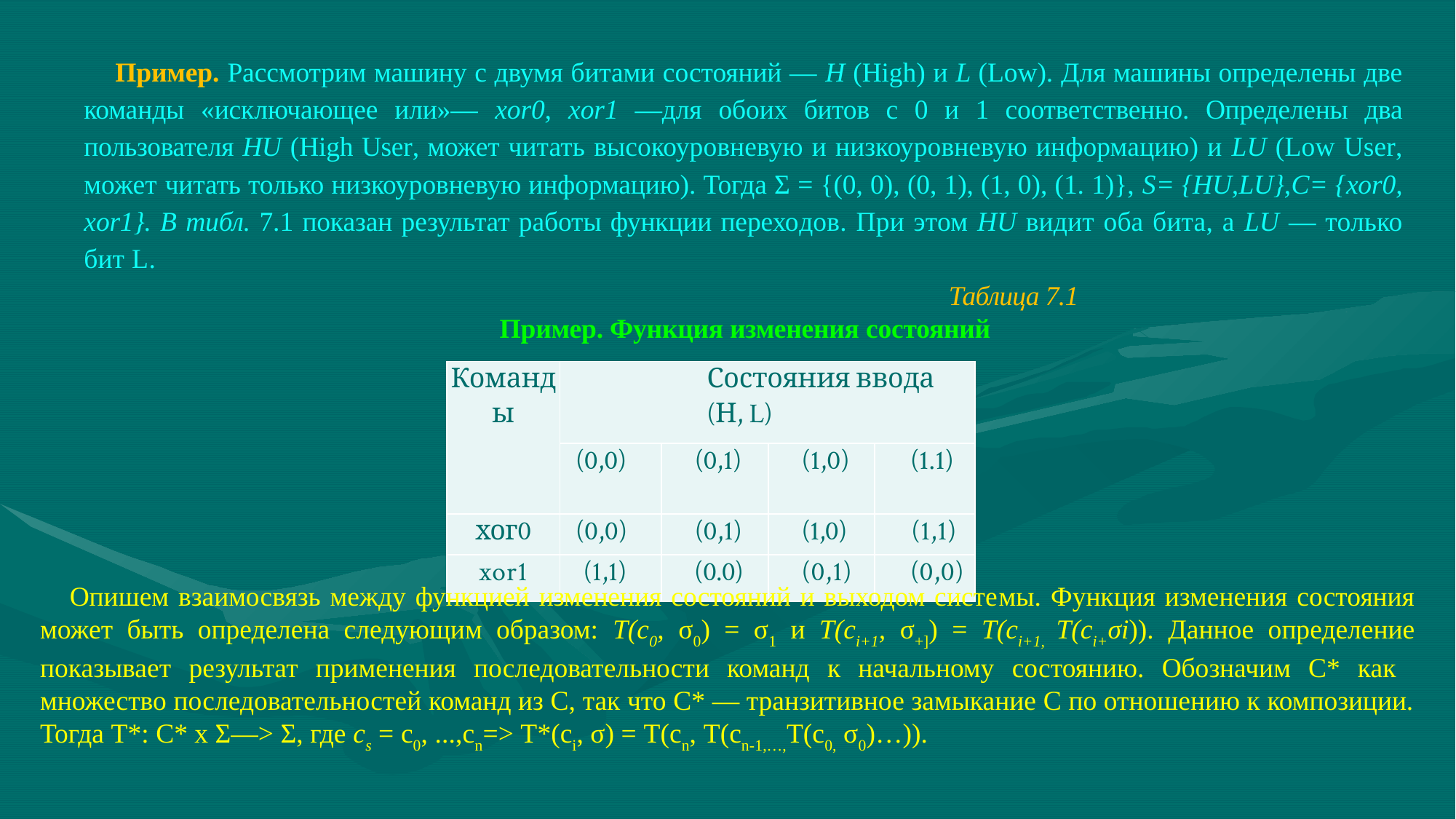

Пример. Рассмотрим машину с двумя битами состояний — Н (High) и L (Low). Для машины определены две команды «исключающее или»— xor0, xor1 —для обо­их битов с 0 и 1 соответственно. Определены два пользователя HU (High User, может читать высокоуровневую и низкоуровневую информацию) и LU (Low User, может читать только низкоуровневую информацию). Тогда Σ = {(0, 0), (0, 1), (1, 0), (1. 1)}, S= {HU,LU},C= {xor0, xor1}. В тибл. 7.1 показан результат работы функции перехо­дов. При этом HU видит оба бита, а LU — только бит L.
                                                                                                                                                                               Таблица 7.1
                                                         Пример. Функция изменения состояний
| Команды | Состояния ввода (Н, L) |  |  |  |
| --- | --- | --- | --- | --- |
|  | (0,0) | (0,1) | (1,0) | (1.1) |
| хог0 | (0,0) | (0,1) | (1,0) | (1,1) |
| xor1 | (1,1) | (0.0) | (0,1) | (0,0) |
Опишем взаимосвязь между функцией изменения состояний и выходом систе­мы. Функция изменения состояния может быть определена следующим образом: Т(с0, σ0) = σ1 и T(сi+1, σ+]) = T(сi+1, T(сi+σi)). Данное определение показывает результат применения последовательности команд к начальному состоянию. Обозначим С* как  множество последовательностей команд из С, так что С* — транзитивное замыкание С по отношению к композиции. Тогда T*: С* х Σ—> Σ, где cs = c0, ...,сn=> T*(ci, σ) = T(cn, T(cn-1,…,T(c0, σ0)…)).